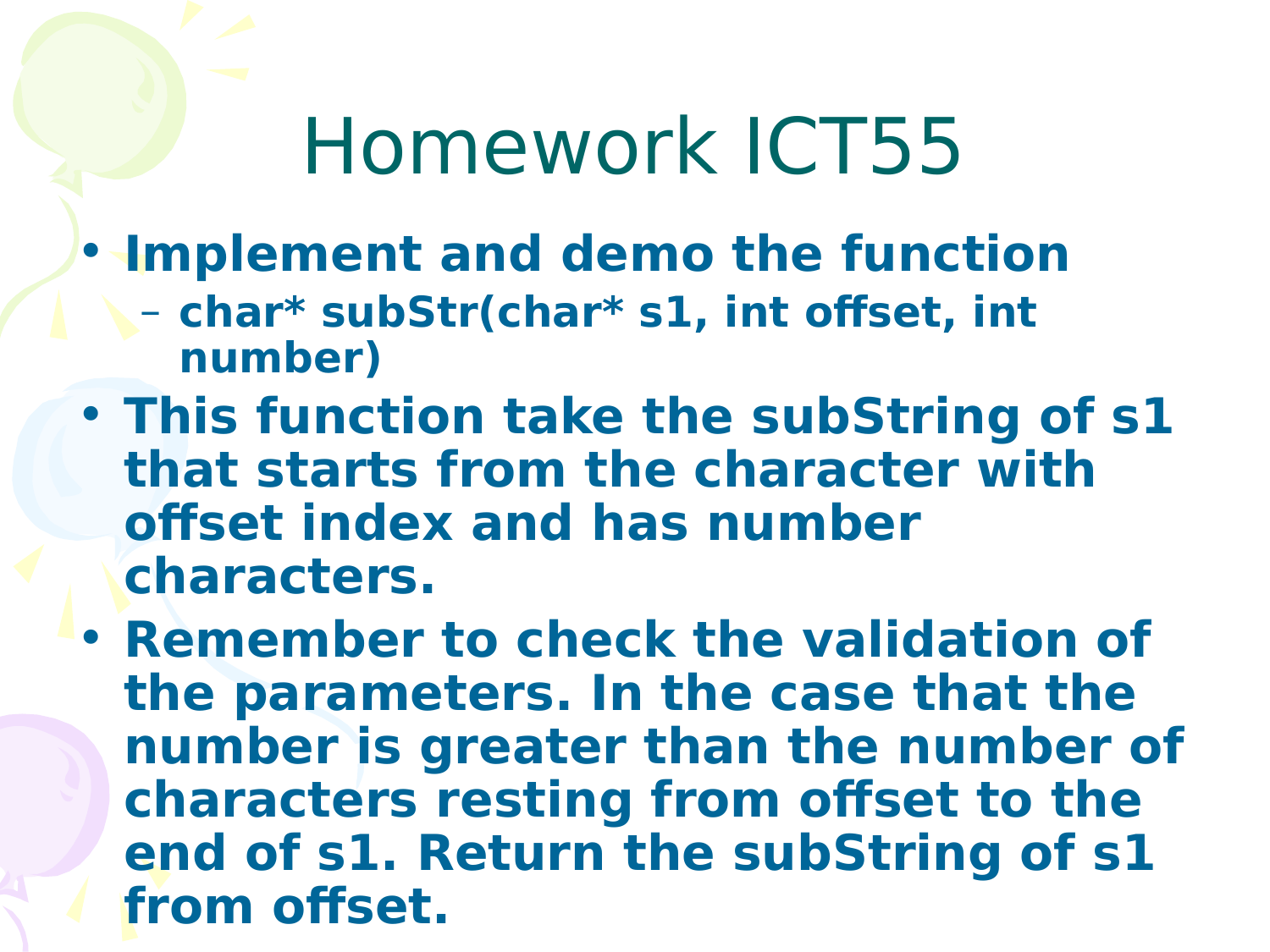

# Homework ICT55
Implement and demo the function
char* subStr(char* s1, int offset, int number)
This function take the subString of s1 that starts from the character with offset index and has number characters.
Remember to check the validation of the parameters. In the case that the number is greater than the number of characters resting from offset to the end of s1. Return the subString of s1 from offset.